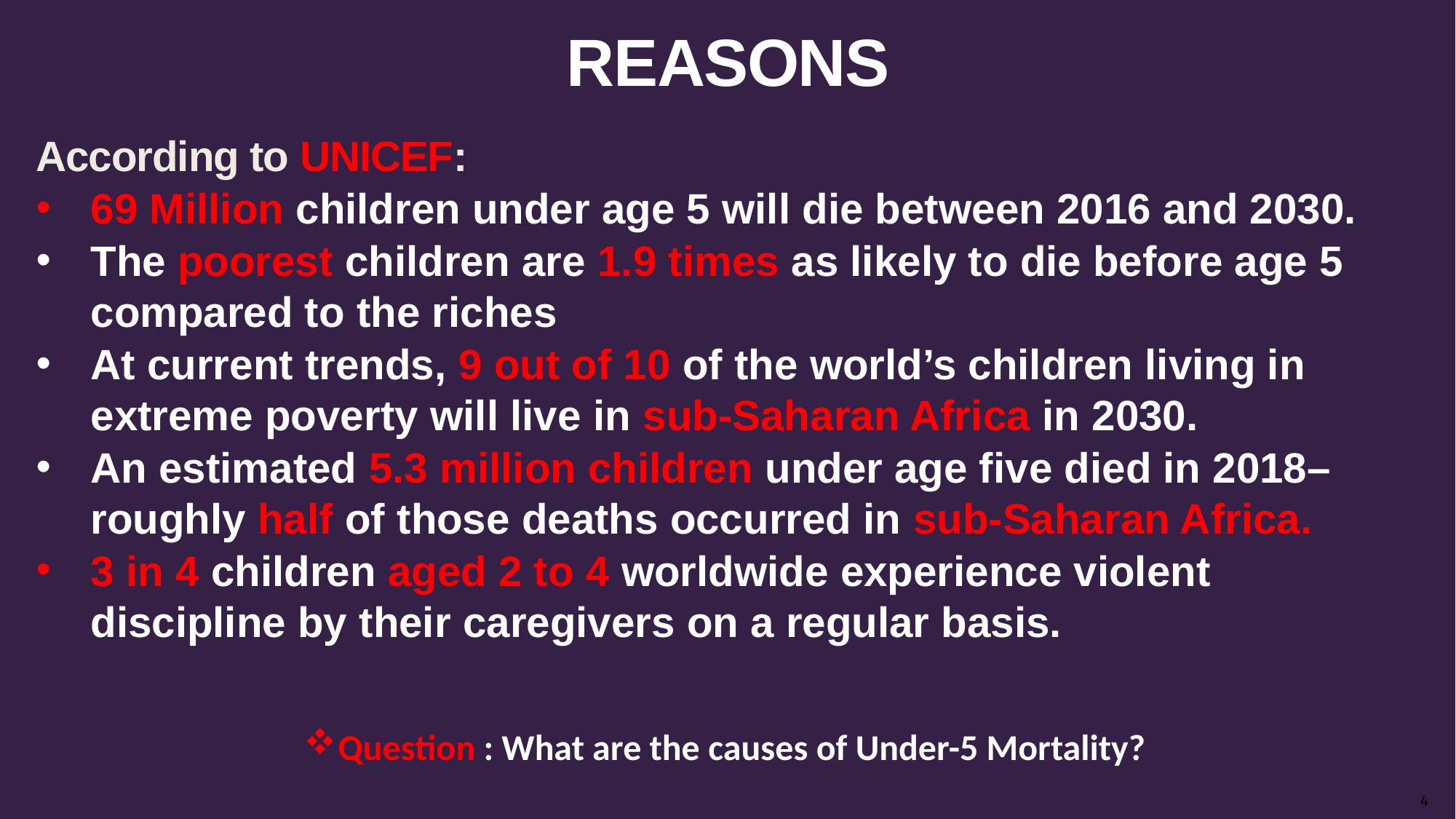

# REASONS
According to UNICEF:
69 Million children under age 5 will die between 2016 and 2030.
The poorest children are 1.9 times as likely to die before age 5 compared to the riches
At current trends, 9 out of 10 of the world’s children living in extreme poverty will live in sub-Saharan Africa in 2030.
An estimated 5.3 million children under age five died in 2018–roughly half of those deaths occurred in sub-Saharan Africa.
3 in 4 children aged 2 to 4 worldwide experience violent discipline by their caregivers on a regular basis.
Question : What are the causes of Under-5 Mortality?
4